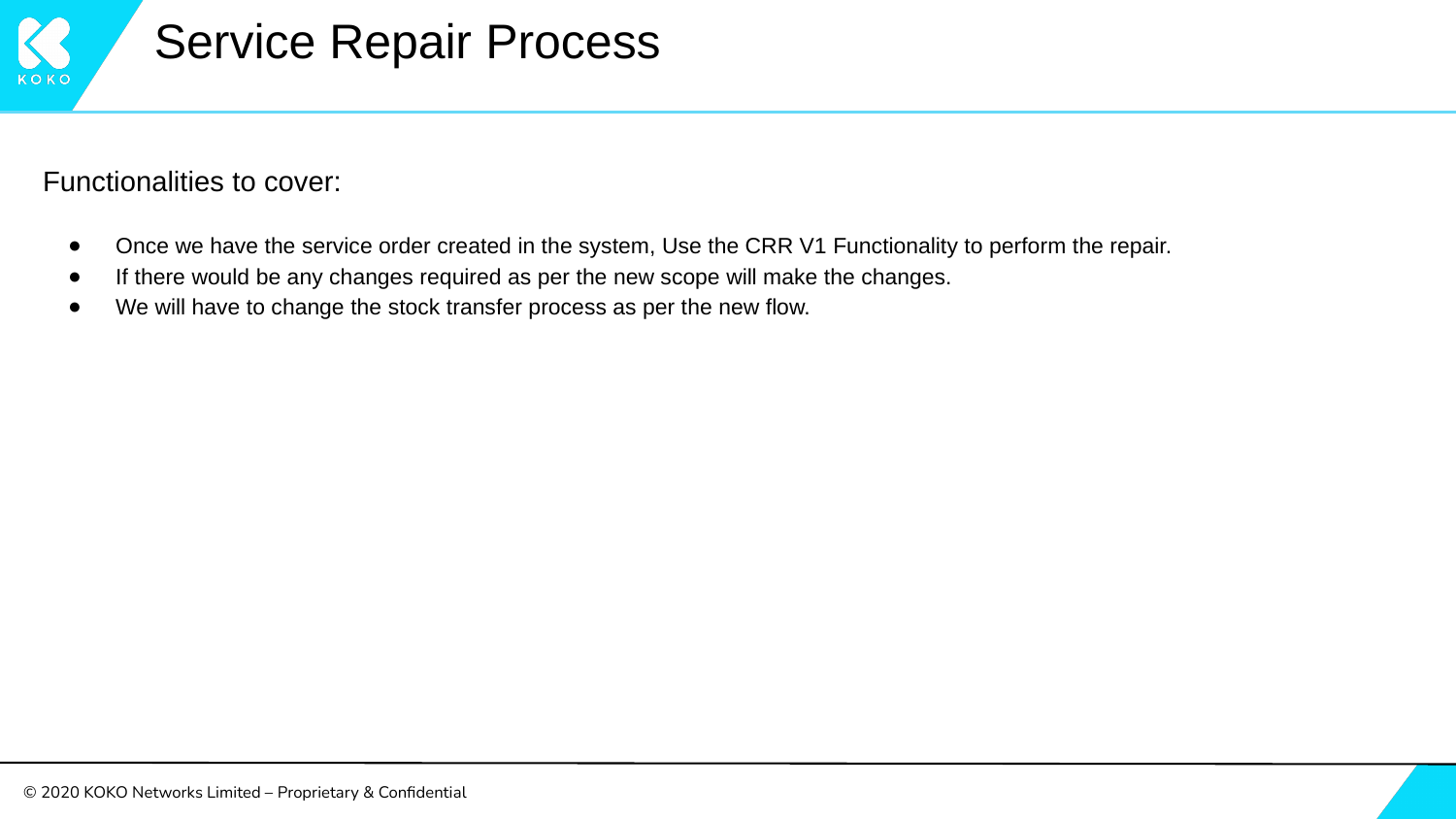

# Service Repair Process
Functionalities to cover:

Once we have the service order created in the system, Use the CRR V1 Functionality to perform the repair.
If there would be any changes required as per the new scope will make the changes.
We will have to change the stock transfer process as per the new flow.